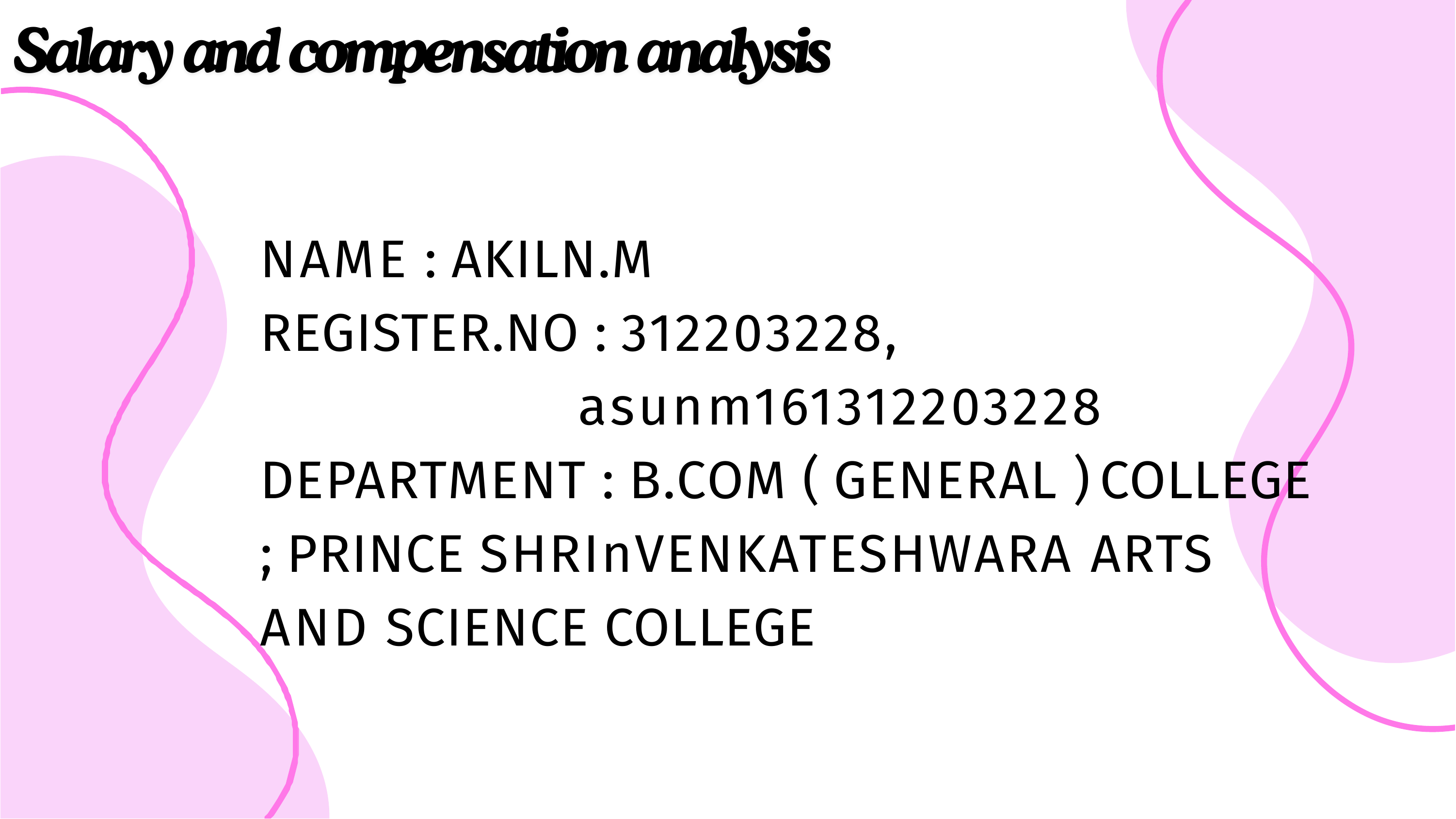

NAME : AKILN.M REGISTER.NO : 312203228,
asunm161312203228 DEPARTMENT : B.COM ( GENERAL ) COLLEGE ; PRINCE SHRInVENKATESHWARA ARTS	AND SCIENCE COLLEGE